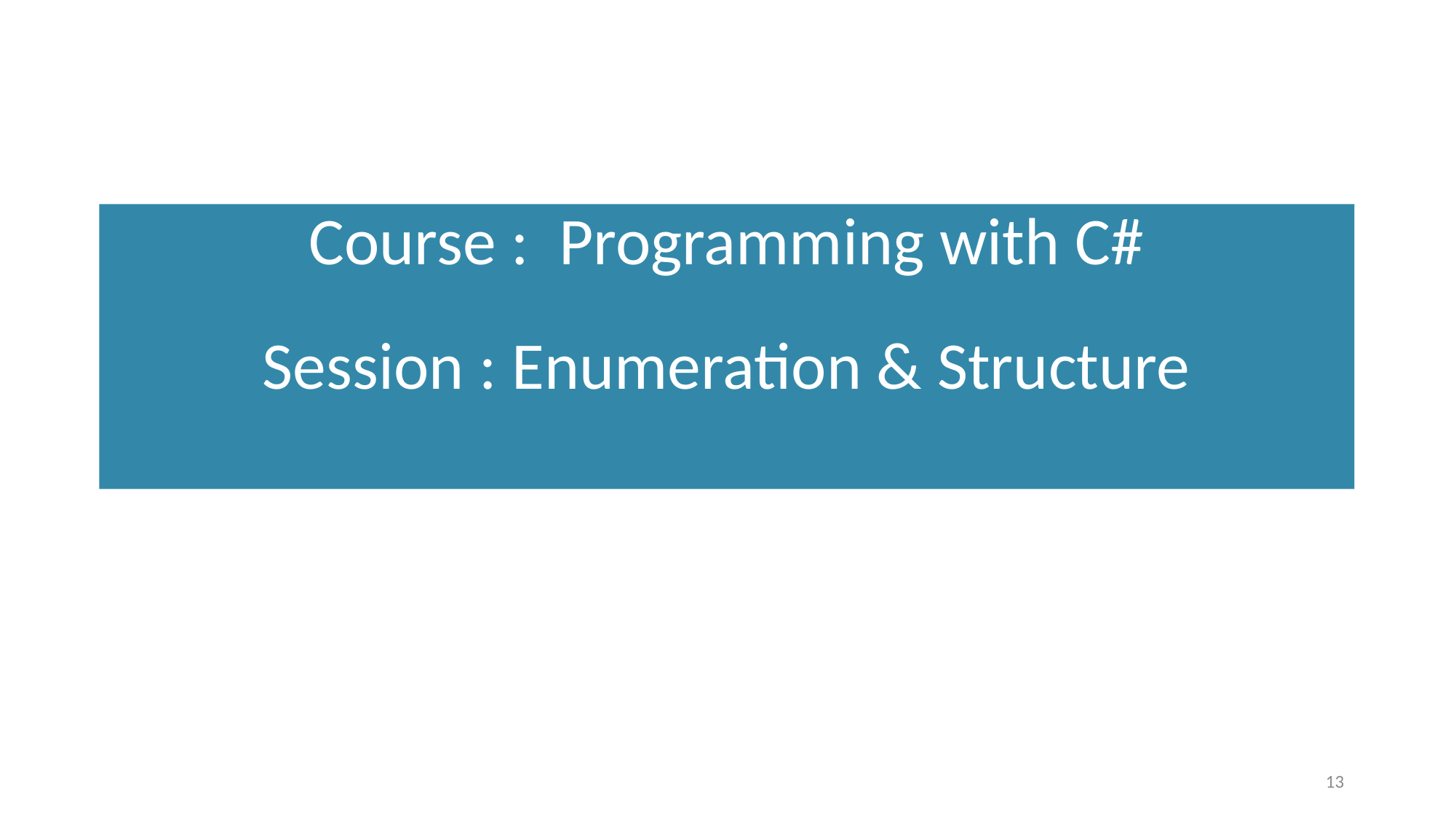

# Course :  Programming with C# Session : Enumeration & Structure
13